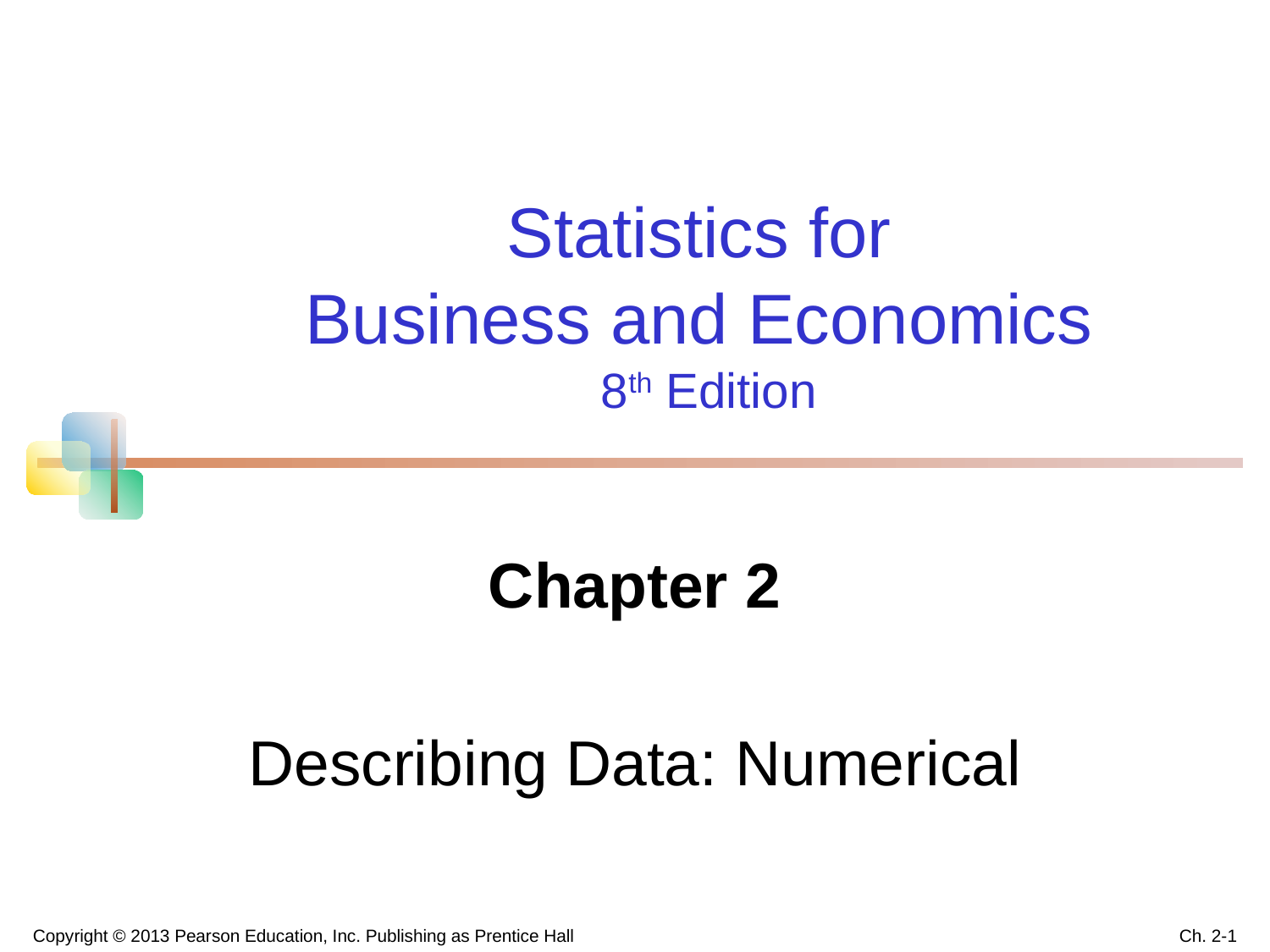

Statistics for
Business and Economics
8th Edition
Chapter 2

Describing Data: Numerical
Copyright © 2013 Pearson Education, Inc. Publishing as Prentice Hall
Ch. 2-1